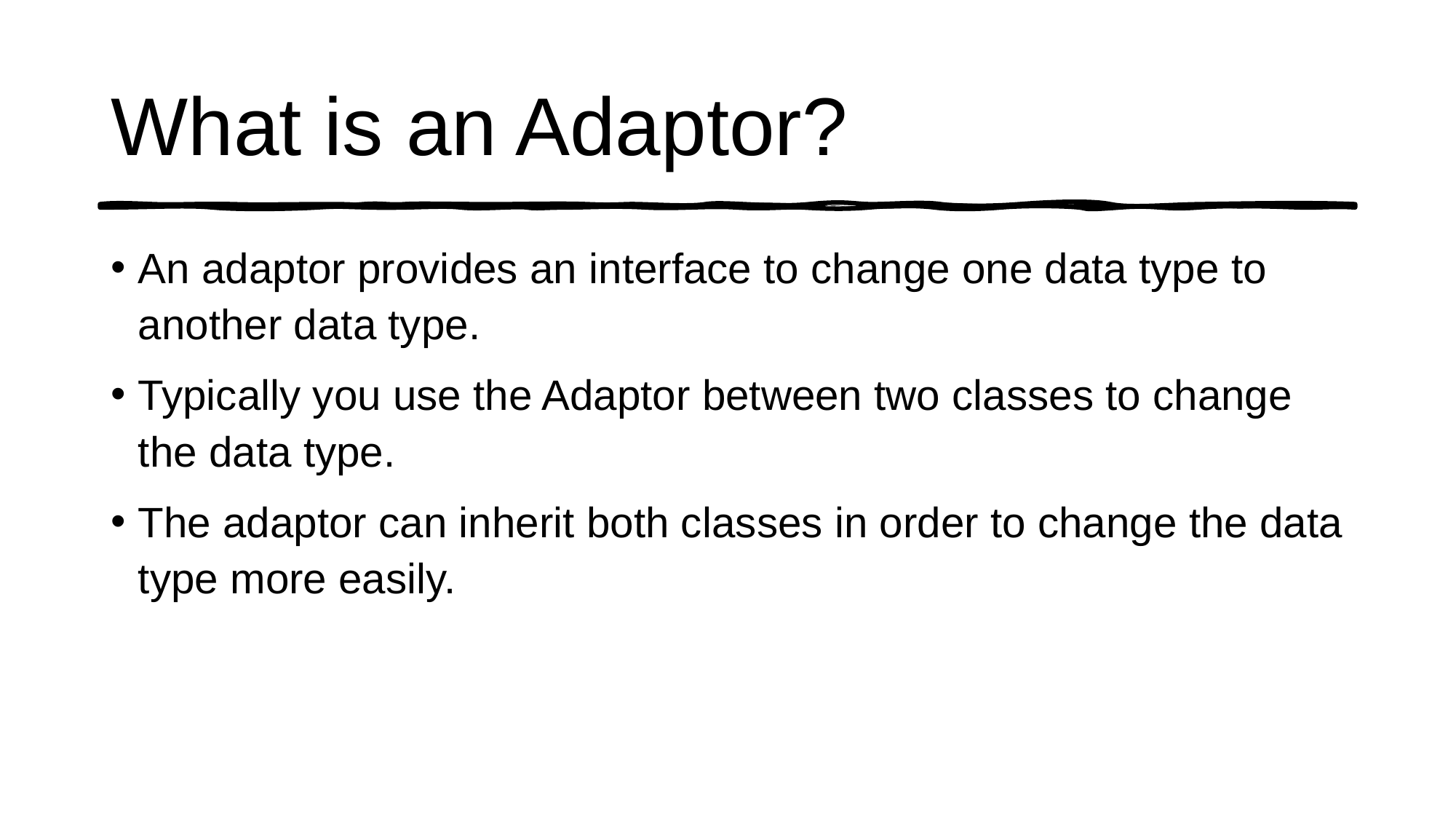

# What is an Adaptor?
An adaptor provides an interface to change one data type to another data type.
Typically you use the Adaptor between two classes to change the data type.
The adaptor can inherit both classes in order to change the data type more easily.